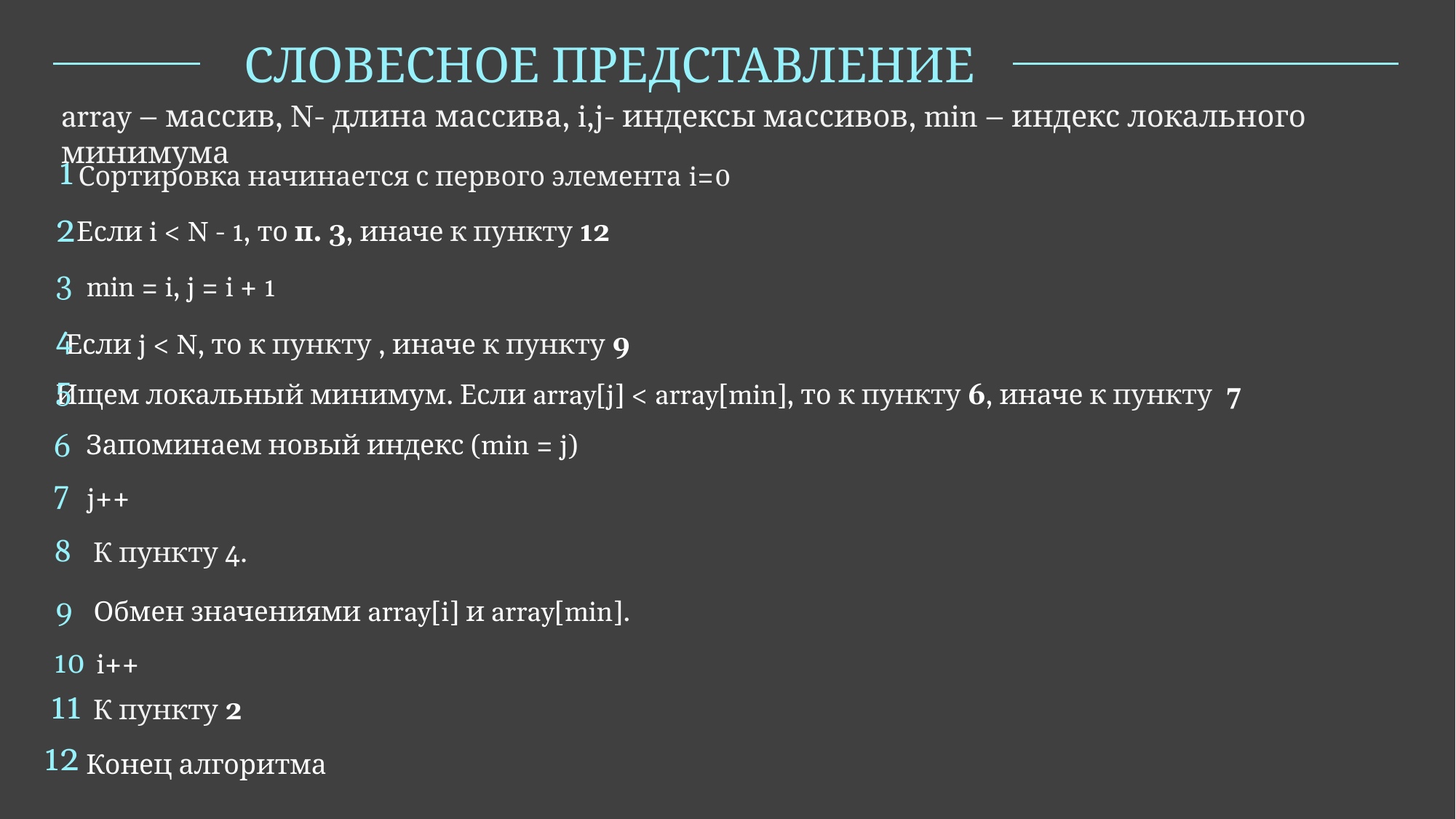

СЛОВЕСНОЕ ПРЕДСТАВЛЕНИЕ
array – массив, N- длина массива, i,j- индексы массивов, min – индекс локального минимума
1
Сортировка начинается с первого элемента i=0
2
Если i < N - 1, то п. 3, иначе к пункту 12
3
min = i, j = i + 1
4
Если j < N, то к пункту , иначе к пункту 9
5
Ищем локальный минимум. Если array[j] < array[min], то к пункту 6, иначе к пункту  7
6
Запоминаем новый индекс (min = j)
7
j++
8
К пункту 4.
9
Обмен значениями array[i] и array[min].
10
i++
11
К пункту 2
12
 Конец алгоритма